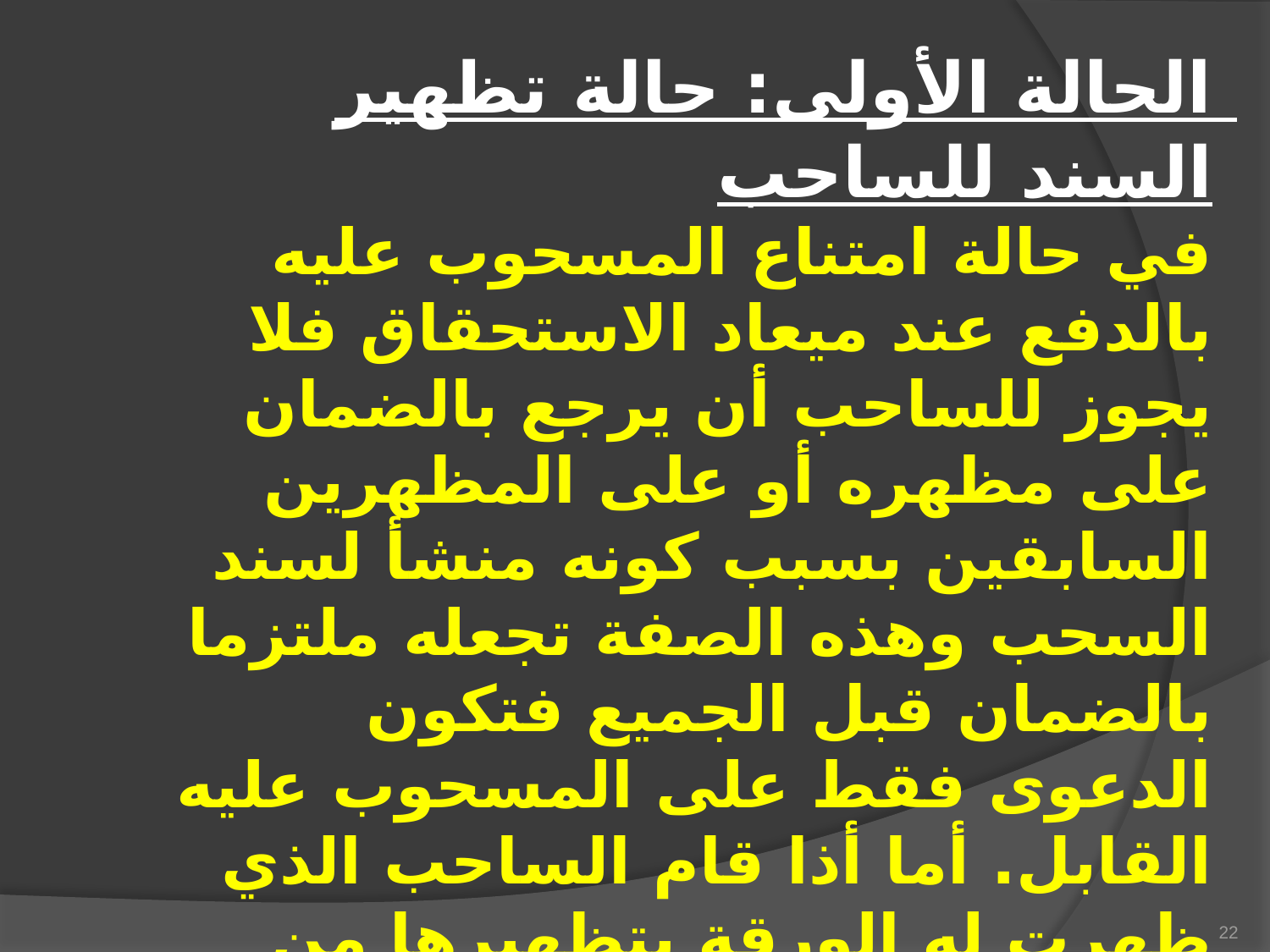

الحالة الأولى: حالة تظهير السند للساحب
في حالة امتناع المسحوب عليه بالدفع عند ميعاد الاستحقاق فلا يجوز للساحب أن يرجع بالضمان على مظهره أو على المظهرين السابقين بسبب كونه منشأ لسند السحب وهذه الصفة تجعله ملتزما بالضمان قبل الجميع فتكون الدعوى فقط على المسحوب عليه القابل. أما أذا قام الساحب الذي ظهرت له الورقة بتظهيرها من جديد فيكون للحامل حق الرجوع لجميع الموقعين السابقين.
22